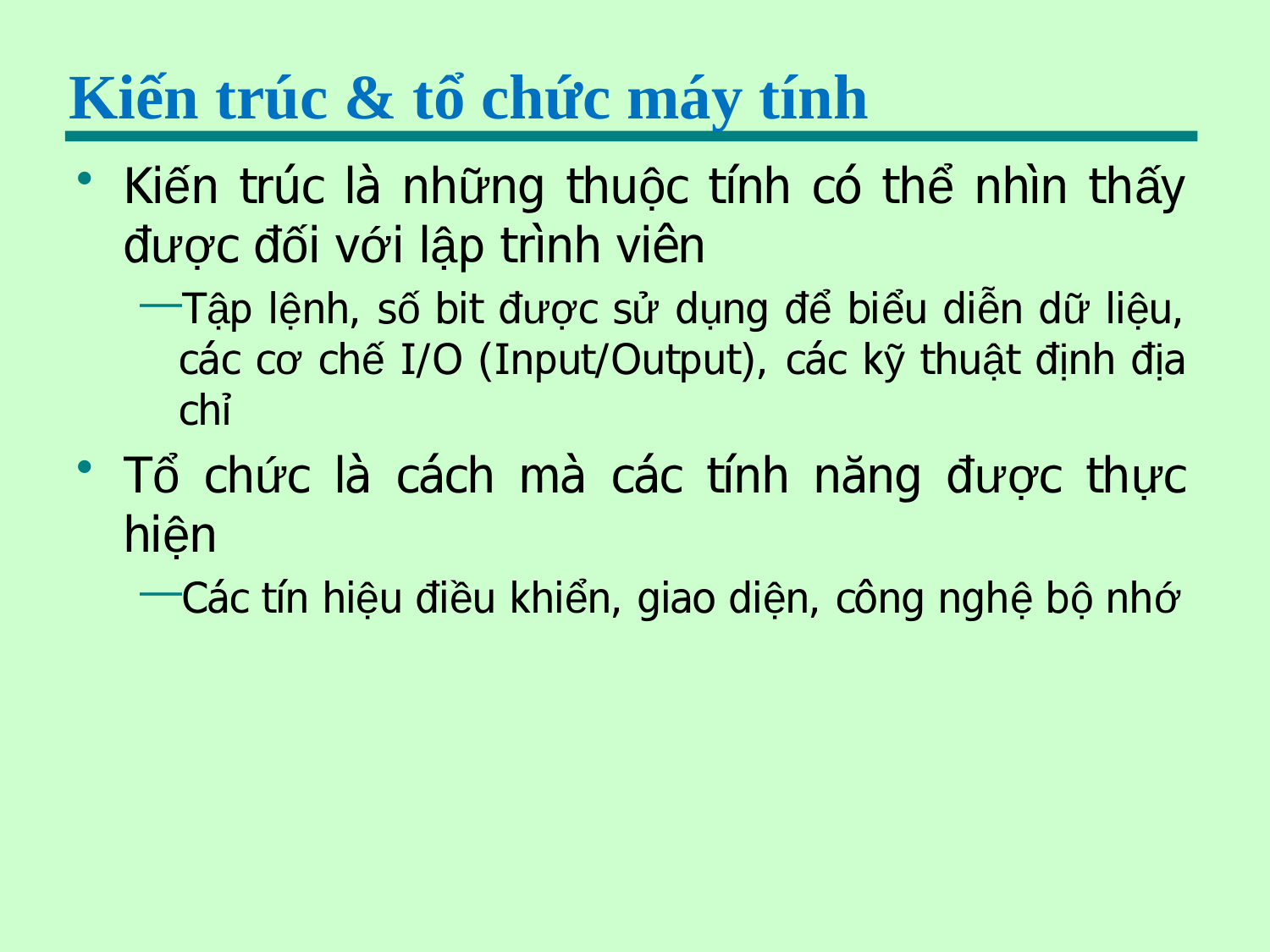

# Kiến trúc & tổ chức máy tính
Kiến trúc là những thuộc tính có thể nhìn thấy được đối với lập trình viên
Tập lệnh, số bit được sử dụng để biểu diễn dữ liệu, các cơ chế I/O (Input/Output), các kỹ thuật định địa chỉ
Tổ chức là cách mà các tính năng được thực hiện
Các tín hiệu điều khiển, giao diện, công nghệ bộ nhớ